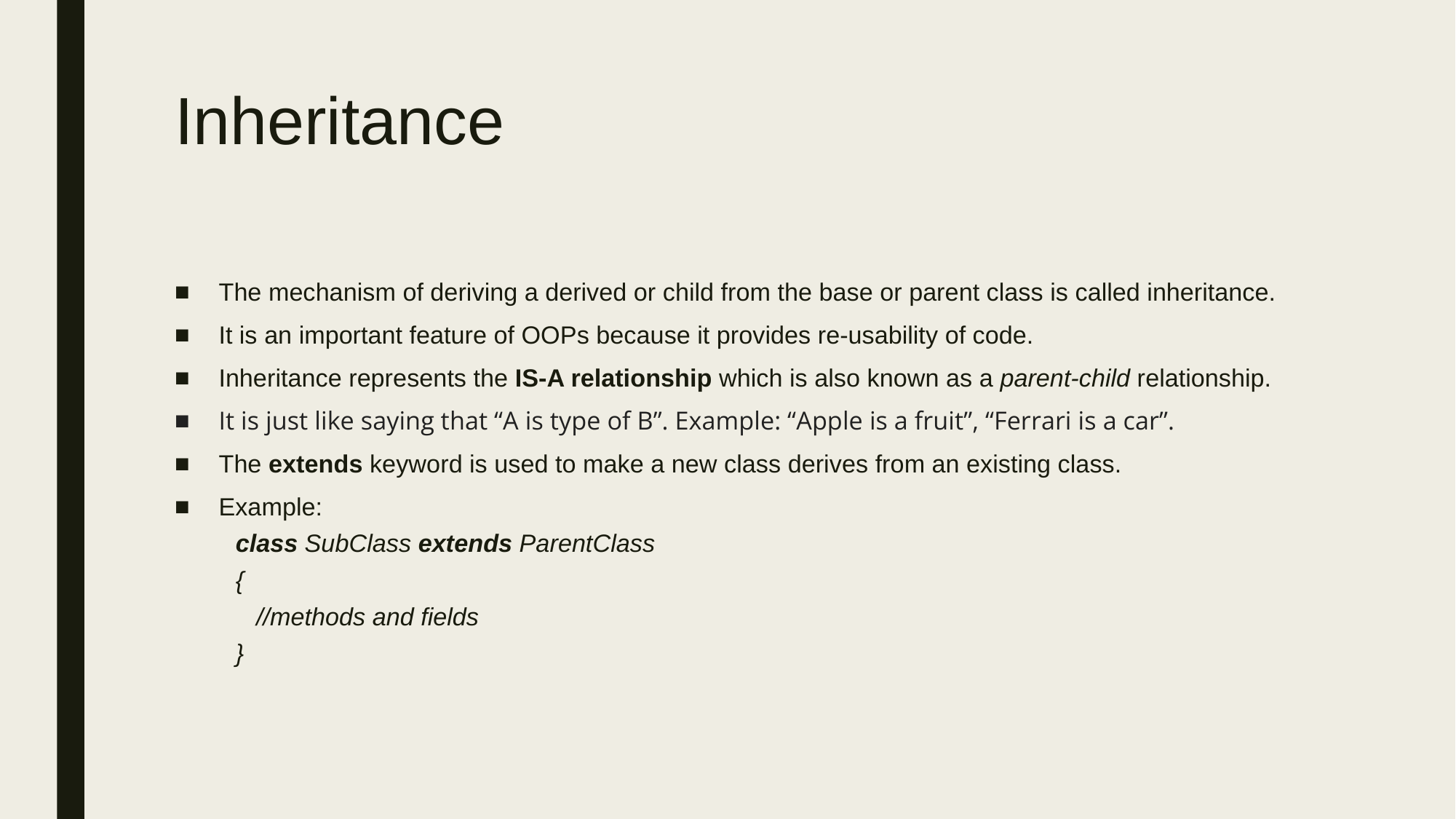

# Inheritance
The mechanism of deriving a derived or child from the base or parent class is called inheritance.
It is an important feature of OOPs because it provides re-usability of code.
Inheritance represents the IS-A relationship which is also known as a parent-child relationship.
It is just like saying that “A is type of B”. Example: “Apple is a fruit”, “Ferrari is a car”.
The extends keyword is used to make a new class derives from an existing class.
Example:
class SubClass extends ParentClass
{
   //methods and fields
}